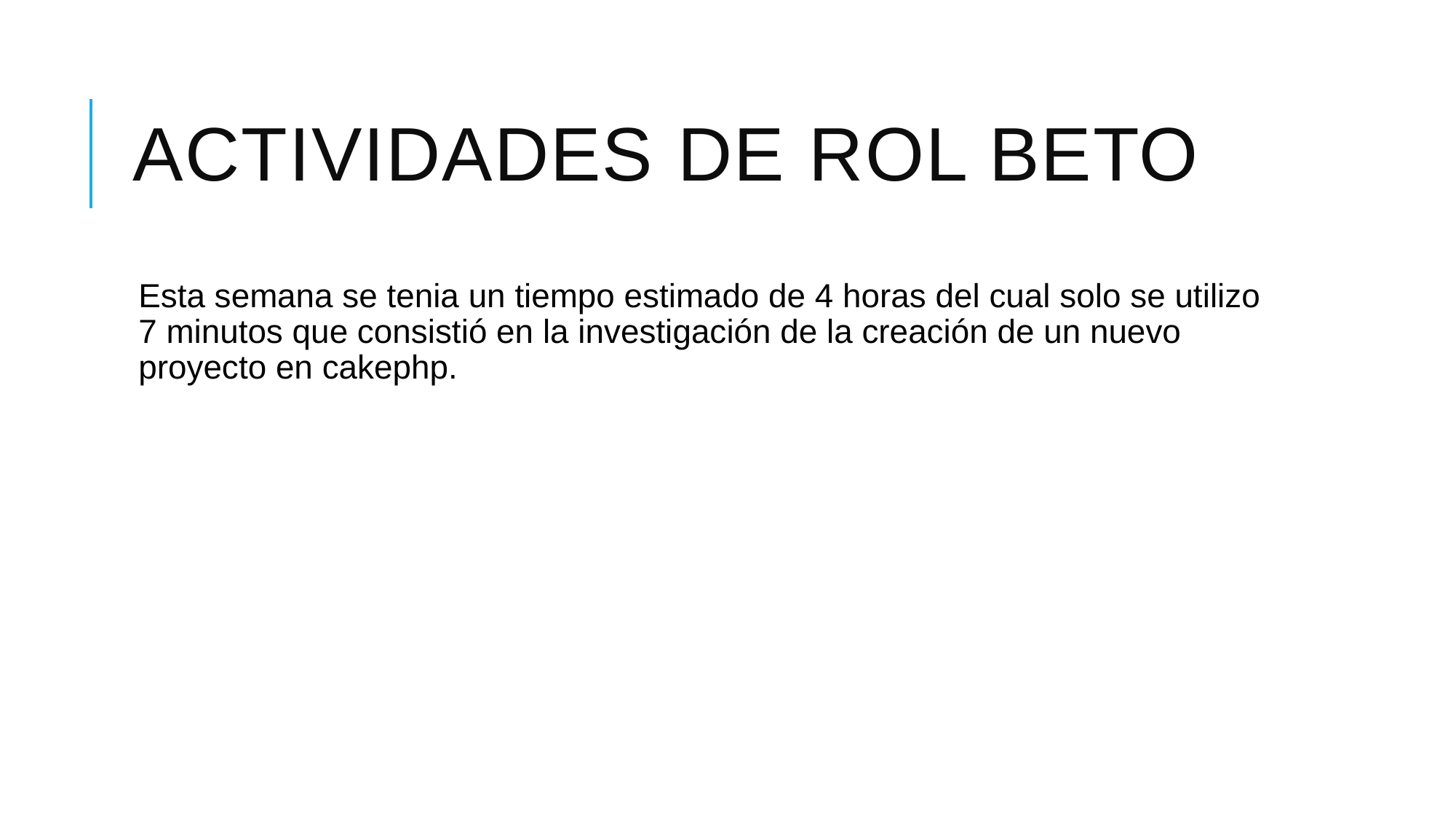

# Actividades de rol beto
Esta semana se tenia un tiempo estimado de 4 horas del cual solo se utilizo 7 minutos que consistió en la investigación de la creación de un nuevo proyecto en cakephp.